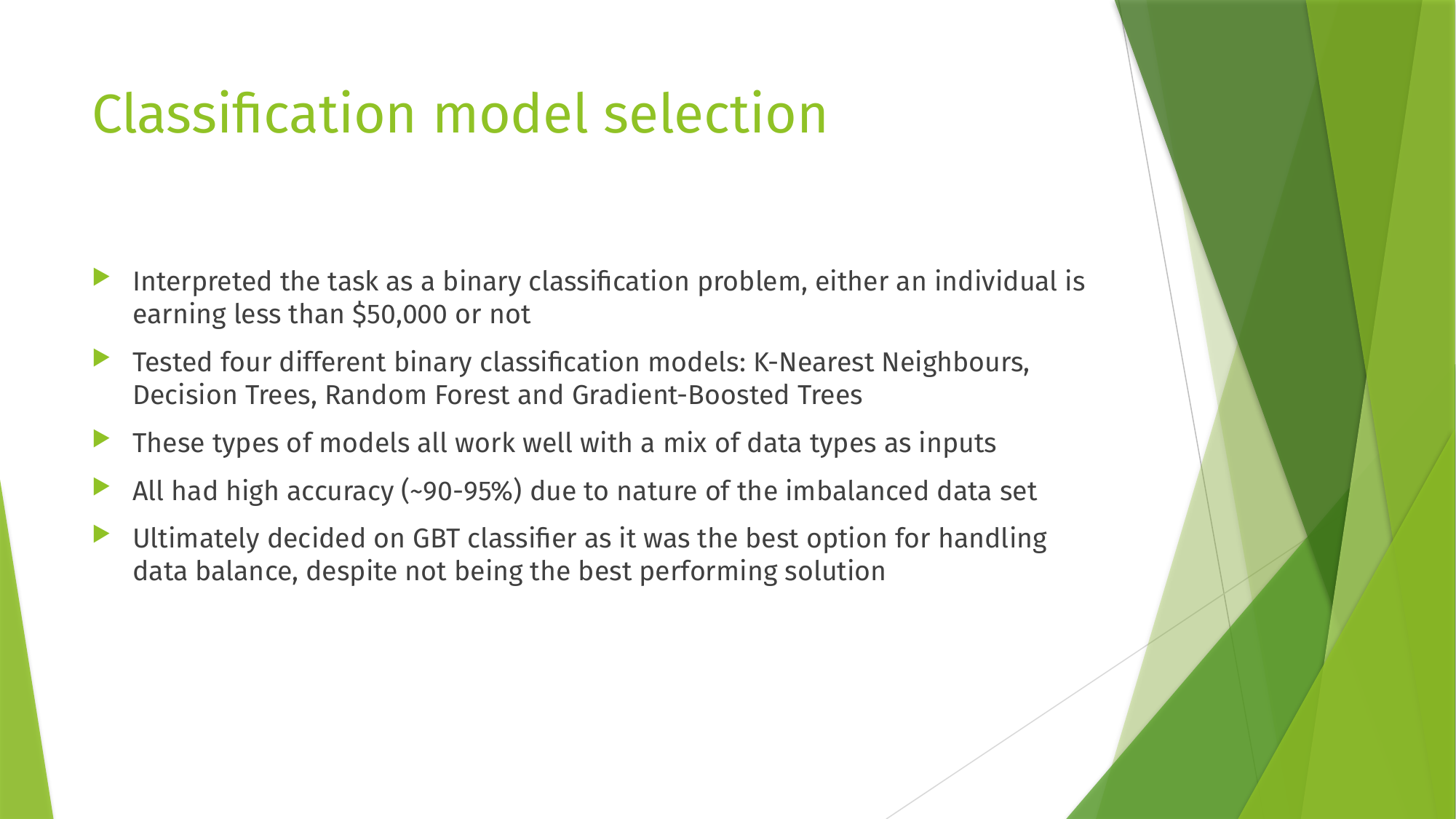

# Classification model selection
Interpreted the task as a binary classification problem, either an individual is earning less than $50,000 or not
Tested four different binary classification models: K-Nearest Neighbours, Decision Trees, Random Forest and Gradient-Boosted Trees
These types of models all work well with a mix of data types as inputs
All had high accuracy (~90-95%) due to nature of the imbalanced data set
Ultimately decided on GBT classifier as it was the best option for handling data balance, despite not being the best performing solution